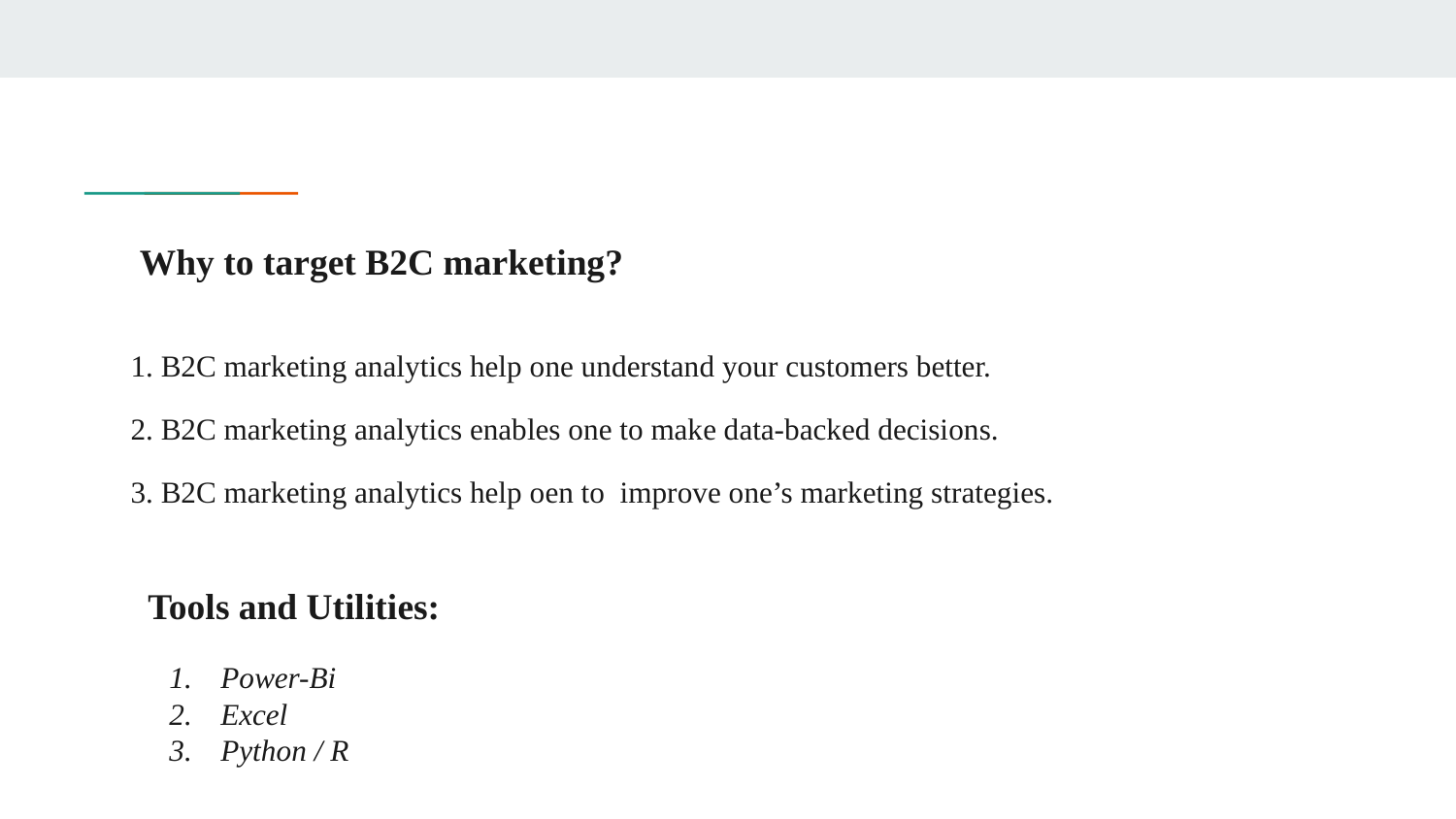

# Why to target B2C marketing?
1. B2C marketing analytics help one understand your customers better.
2. B2C marketing analytics enables one to make data-backed decisions.
3. B2C marketing analytics help oen to  improve one’s marketing strategies.
Tools and Utilities:

Power-Bi
Excel
Python / R